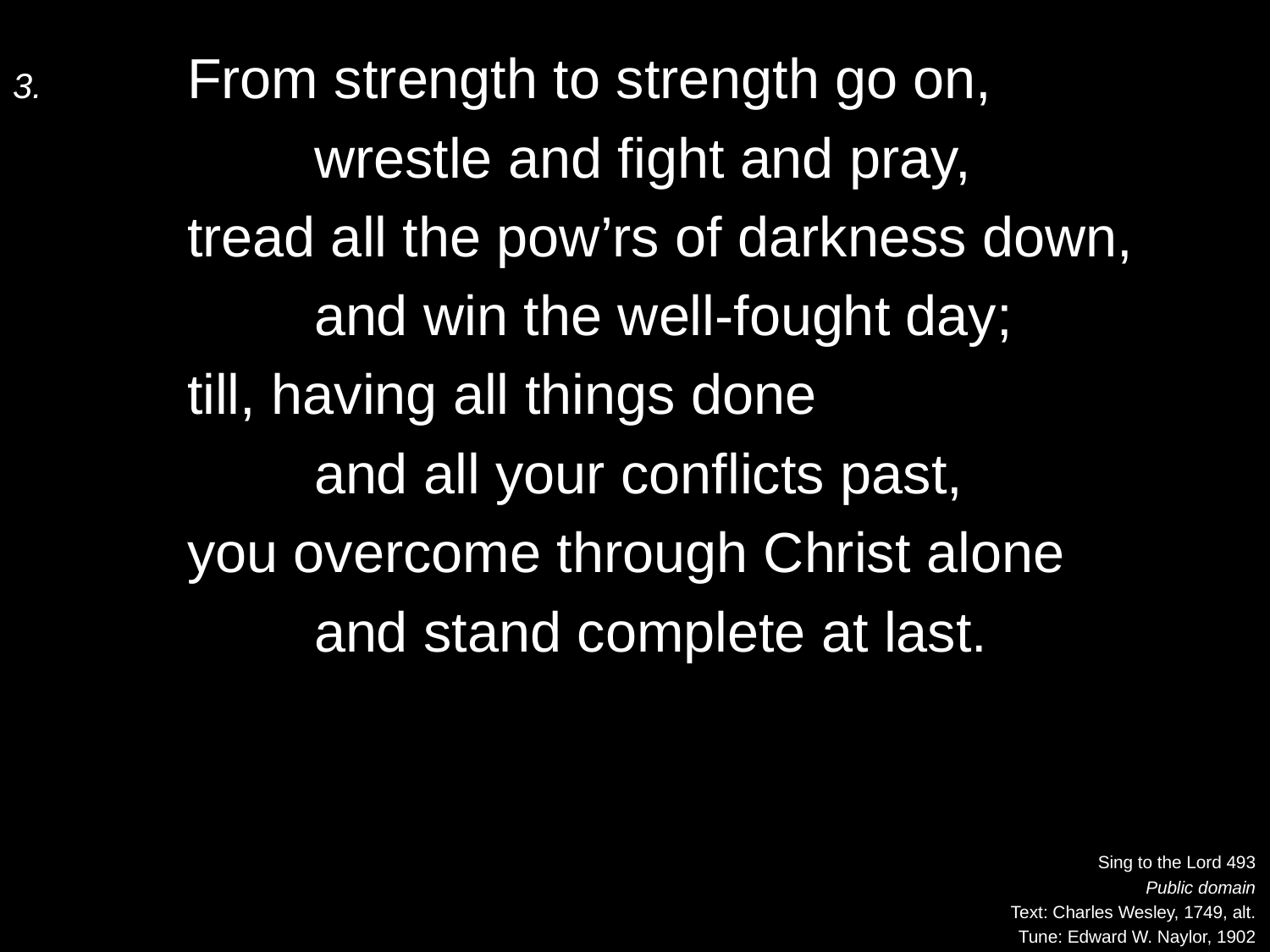

3.	From strength to strength go on,
		wrestle and fight and pray,
	tread all the pow’rs of darkness down,
		and win the well-fought day;
	till, having all things done
		and all your conflicts past,
	you overcome through Christ alone
		and stand complete at last.
Sing to the Lord 493
Public domain
Text: Charles Wesley, 1749, alt.
Tune: Edward W. Naylor, 1902